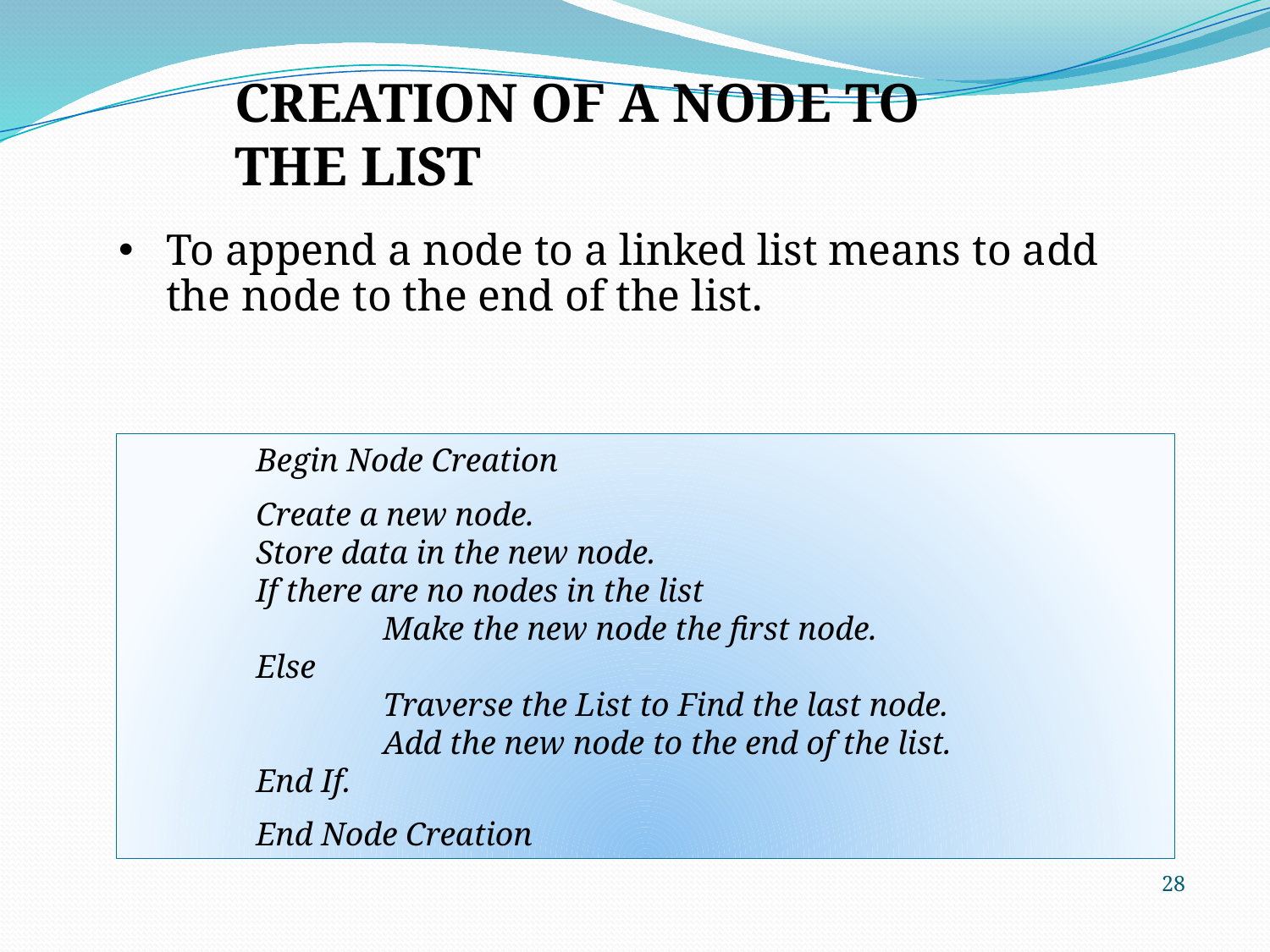

CREATION OF A NODE TO THE LIST
To append a node to a linked list means to add the node to the end of the list.
	Begin Node Creation
	Create a new node.
	Store data in the new node.
	If there are no nodes in the list
		Make the new node the first node.
	Else
		Traverse the List to Find the last node.
		Add the new node to the end of the list.
	End If.
	End Node Creation
28